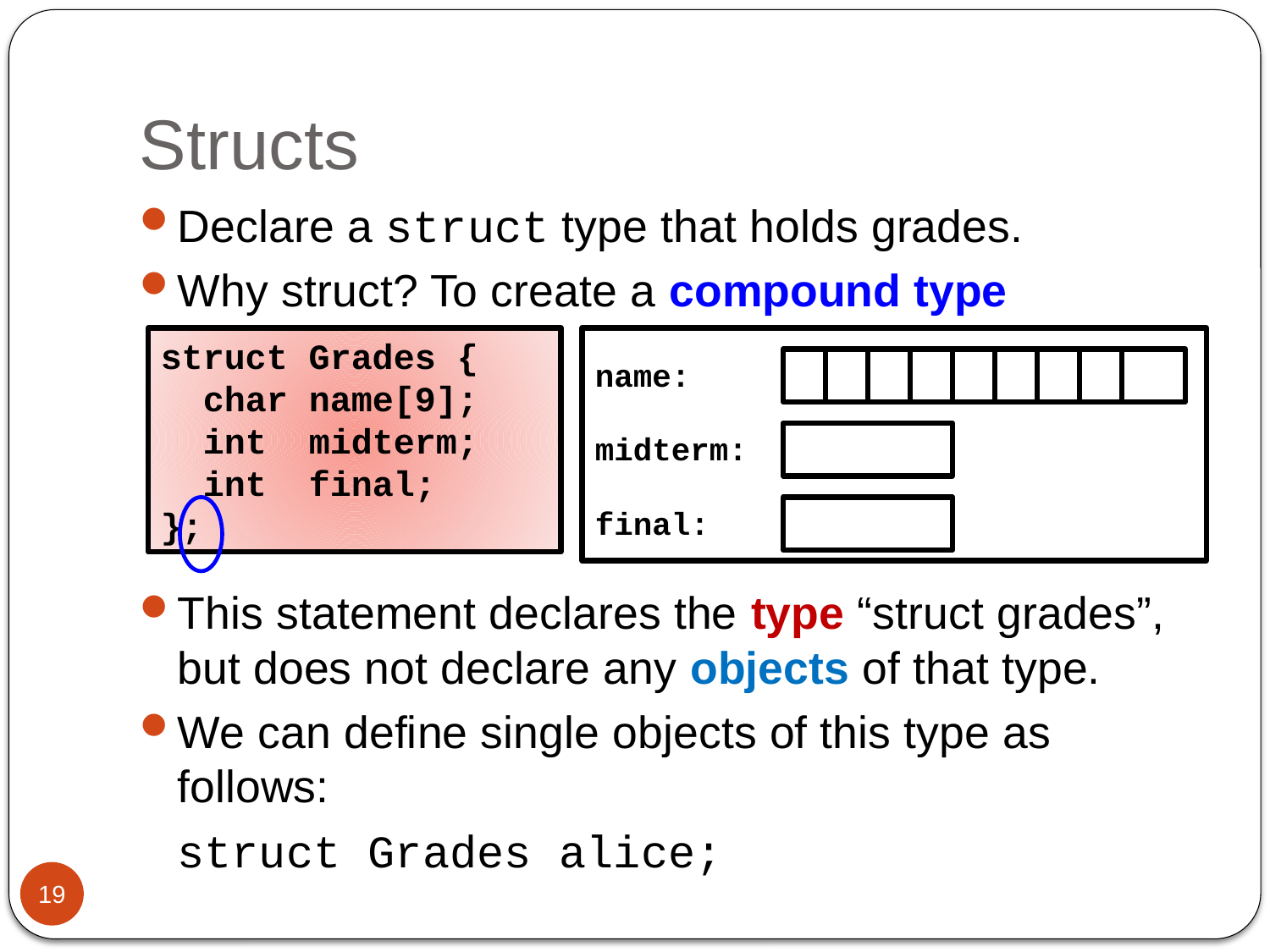

# Structs
Declare a struct type that holds grades.
Why struct? To create a compound type

This statement declares the type “struct grades”, but does not declare any objects of that type.
We can define single objects of this type as follows:
		struct Grades alice;
struct Grades {
  char name[9];
  int  midterm;
  int  final;
};

name:

midterm:

final:

19